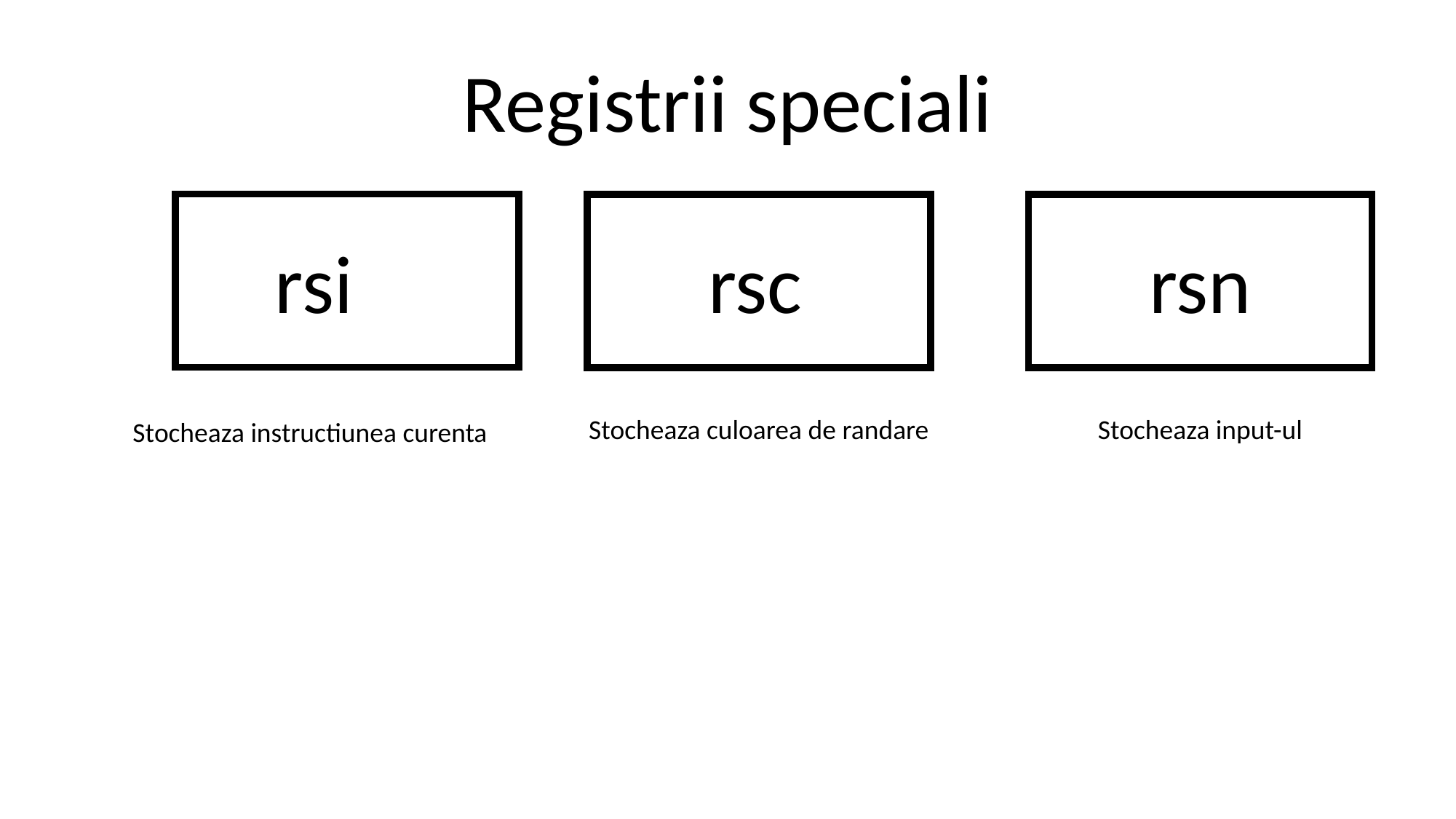

Registrii speciali

rsc
rsn

rsi
Stocheaza culoarea de randare
Stocheaza input-ul
Stocheaza instructiunea curenta